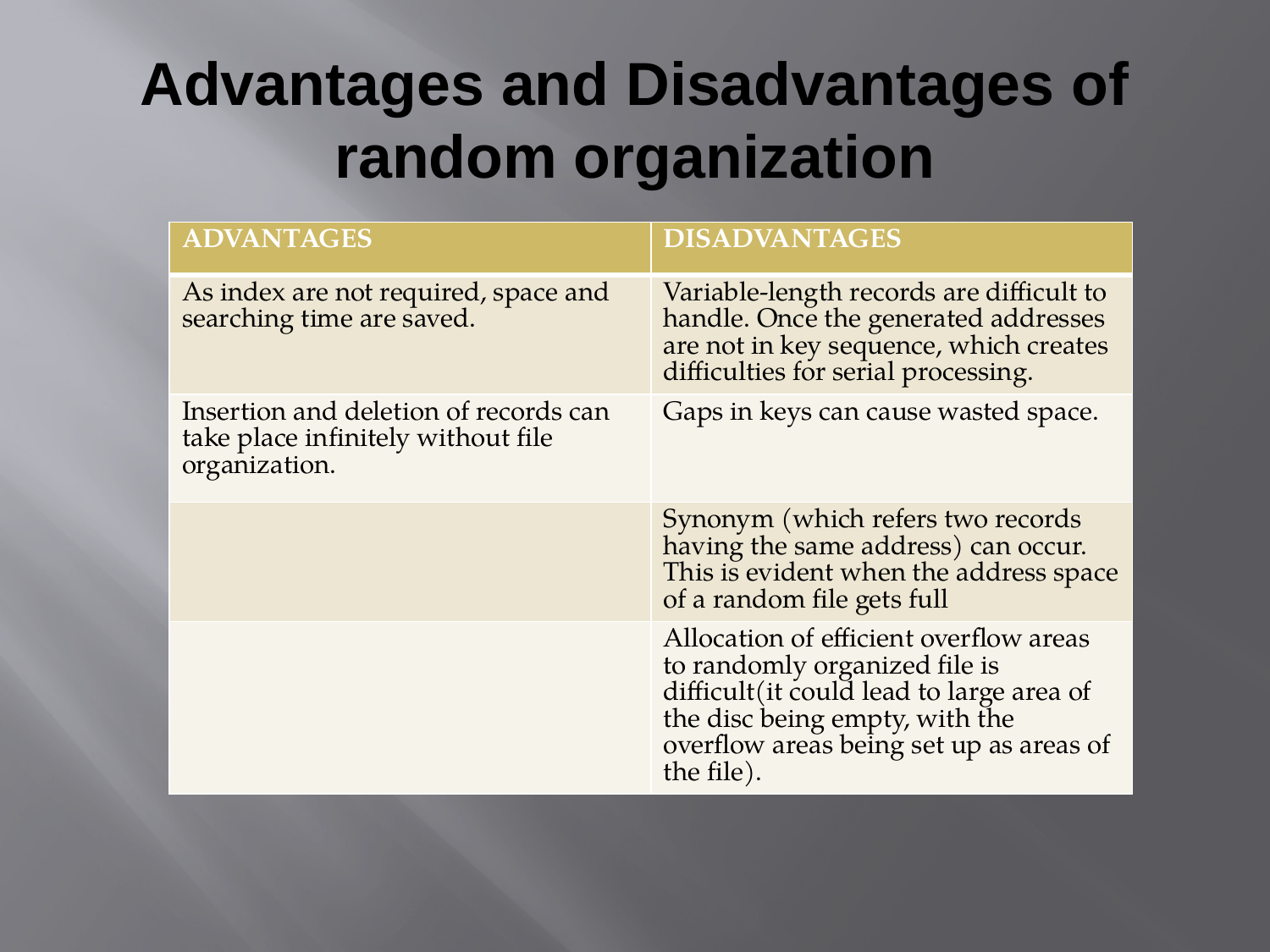

# Advantages and Disadvantages of random organization
| ADVANTAGES | DISADVANTAGES |
| --- | --- |
| As index are not required, space and searching time are saved. | Variable-length records are difficult to handle. Once the generated addresses are not in key sequence, which creates difficulties for serial processing. |
| Insertion and deletion of records can take place infinitely without file organization. | Gaps in keys can cause wasted space. |
|  | Synonym (which refers two records having the same address) can occur. This is evident when the address space of a random file gets full |
|  | Allocation of efficient overflow areas to randomly organized file is difficult(it could lead to large area of the disc being empty, with the overflow areas being set up as areas of the file). |